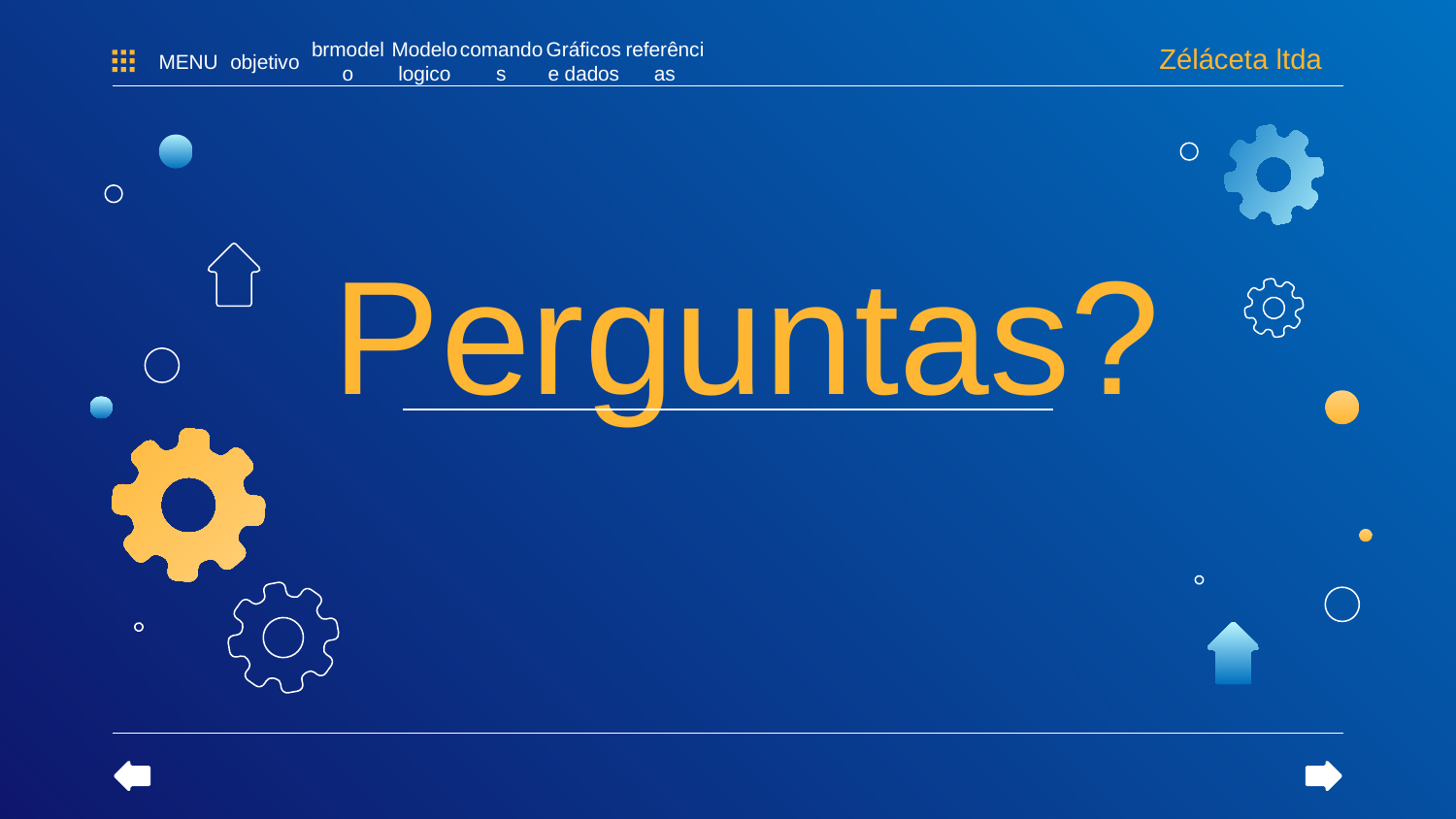

Zéláceta ltda
referências
MENU
objetivo
brmodelo
Modelo logico
Gráficos e dados
comandos

# Perguntas?